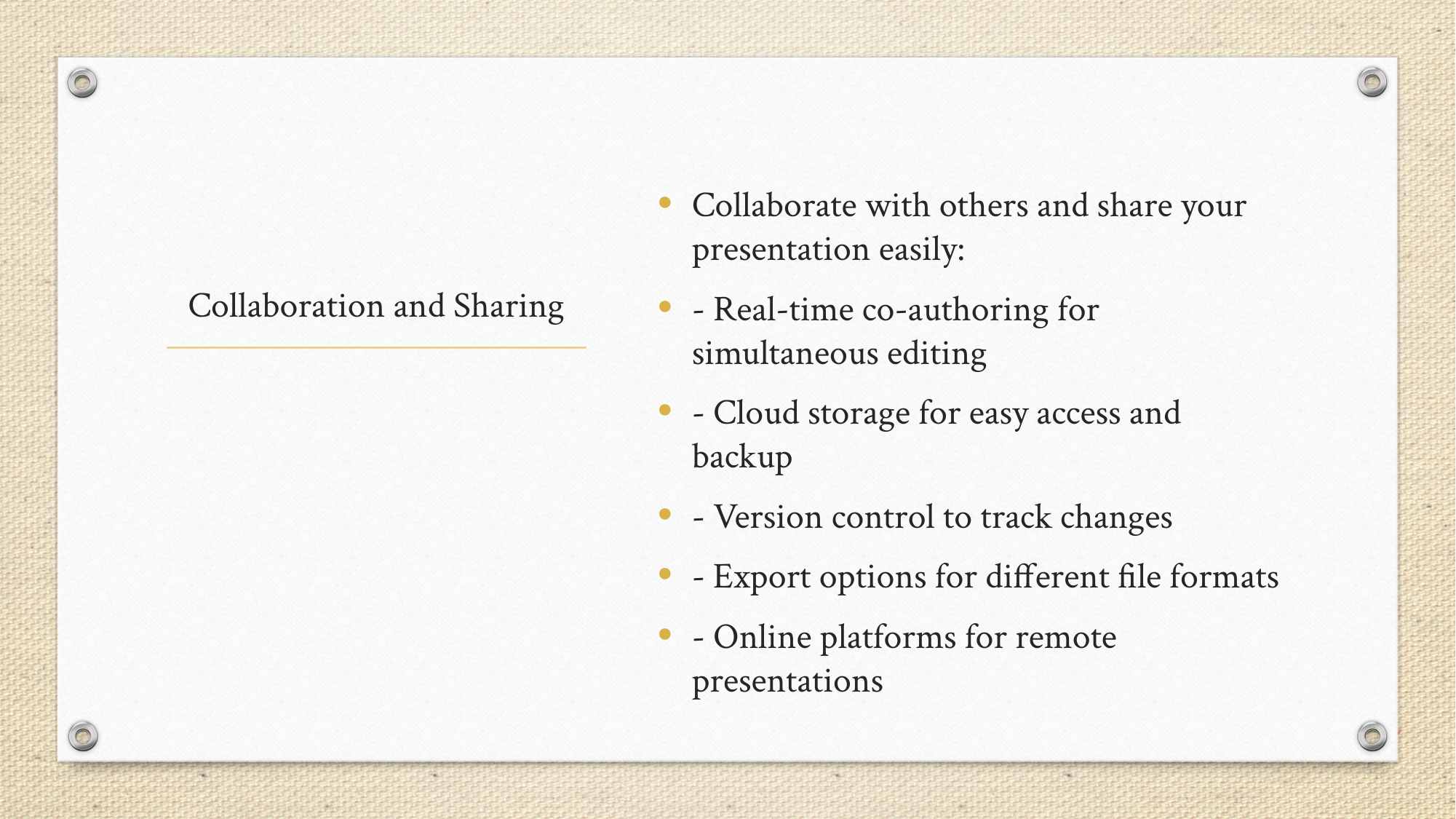

Collaborate with others and share your presentation easily:
- Real-time co-authoring for simultaneous editing
- Cloud storage for easy access and backup
- Version control to track changes
- Export options for different file formats
- Online platforms for remote presentations
# Collaboration and Sharing